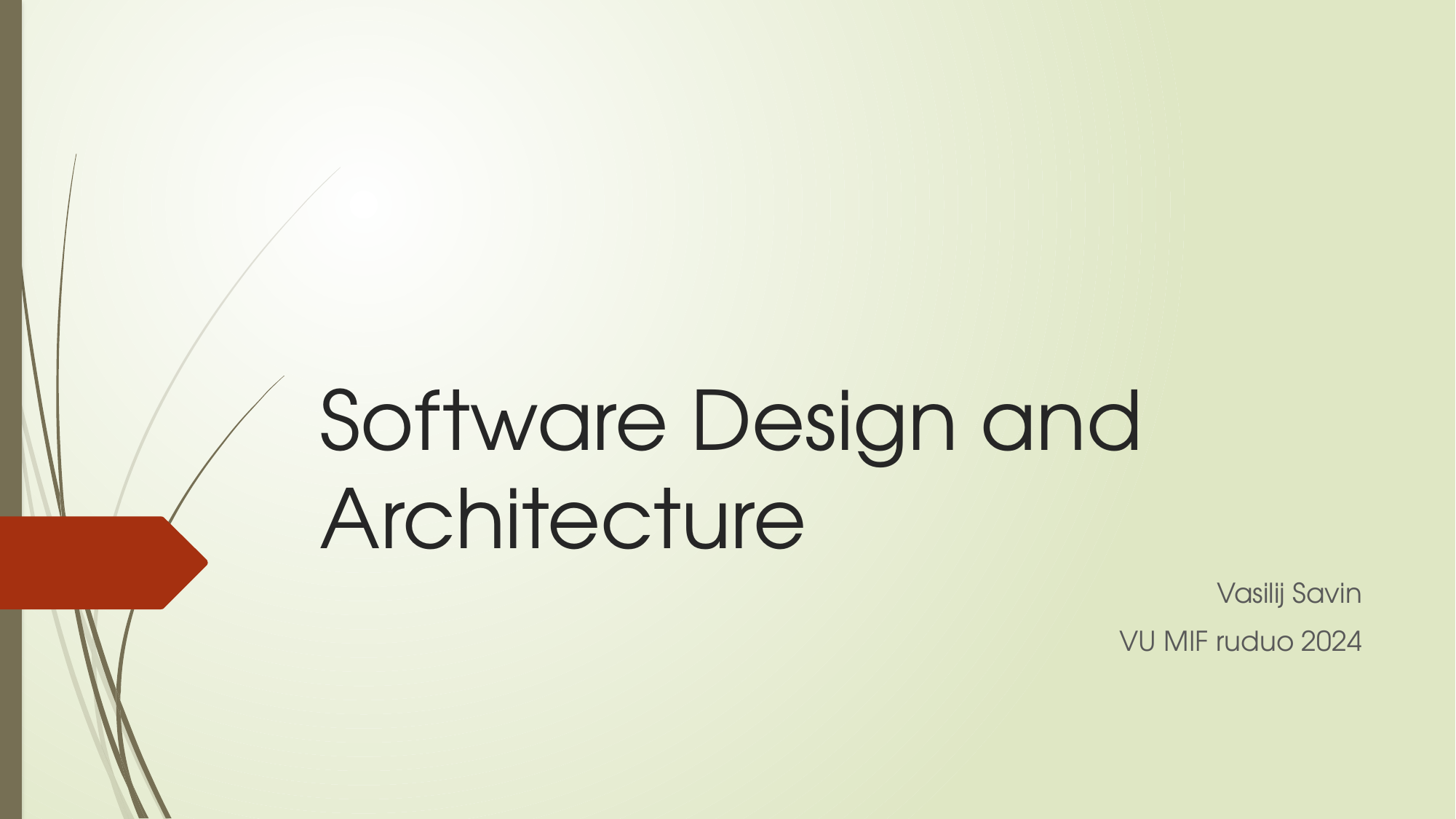

# Software Design and Architecture
Vasilij Savin
VU MIF ruduo 2024